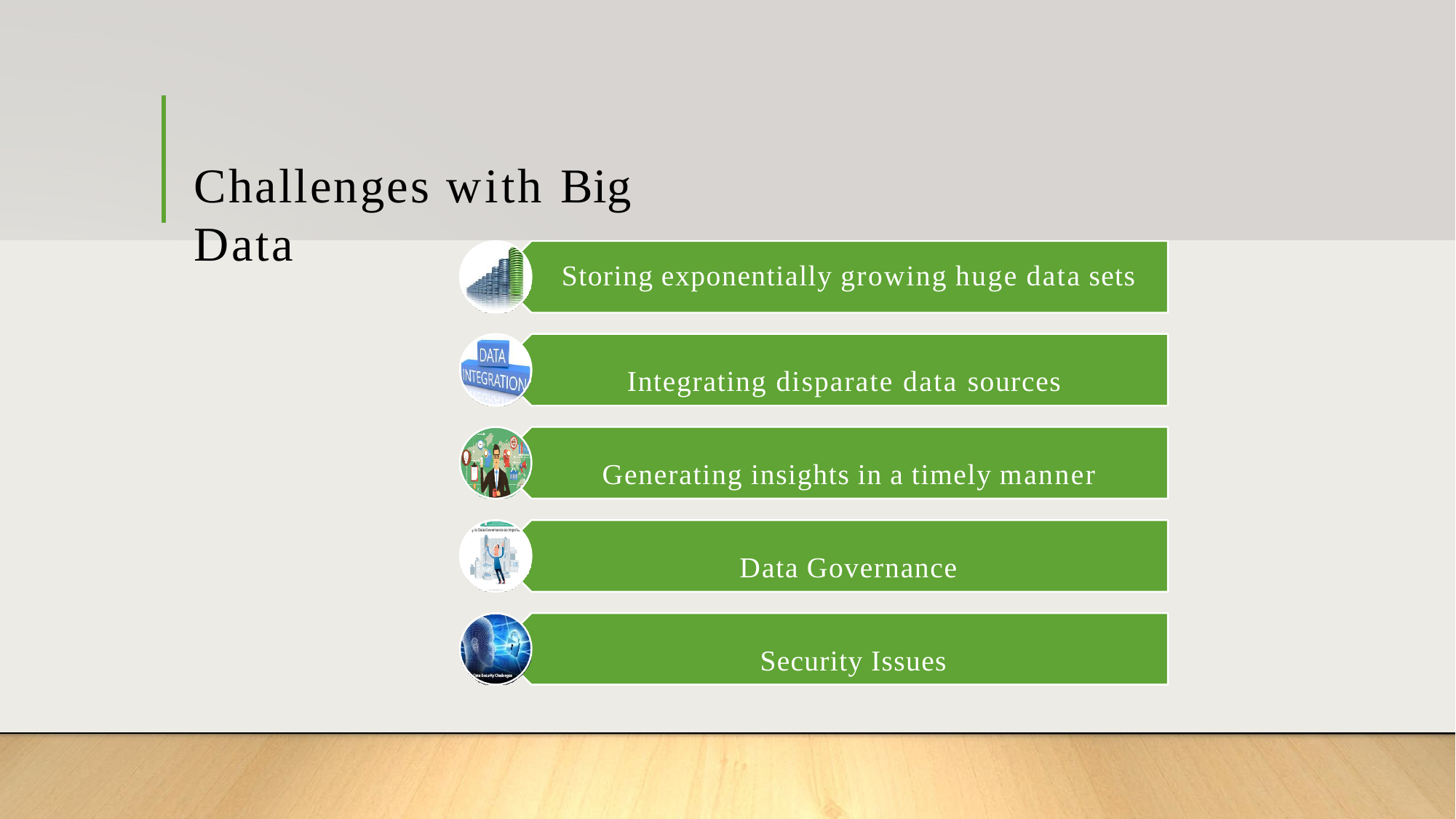

# Challenges with Big Data

Storing exponentially growing huge data sets
Integrating disparate data sources  Generating insights in a timely manner
Data Governance  Security Issues